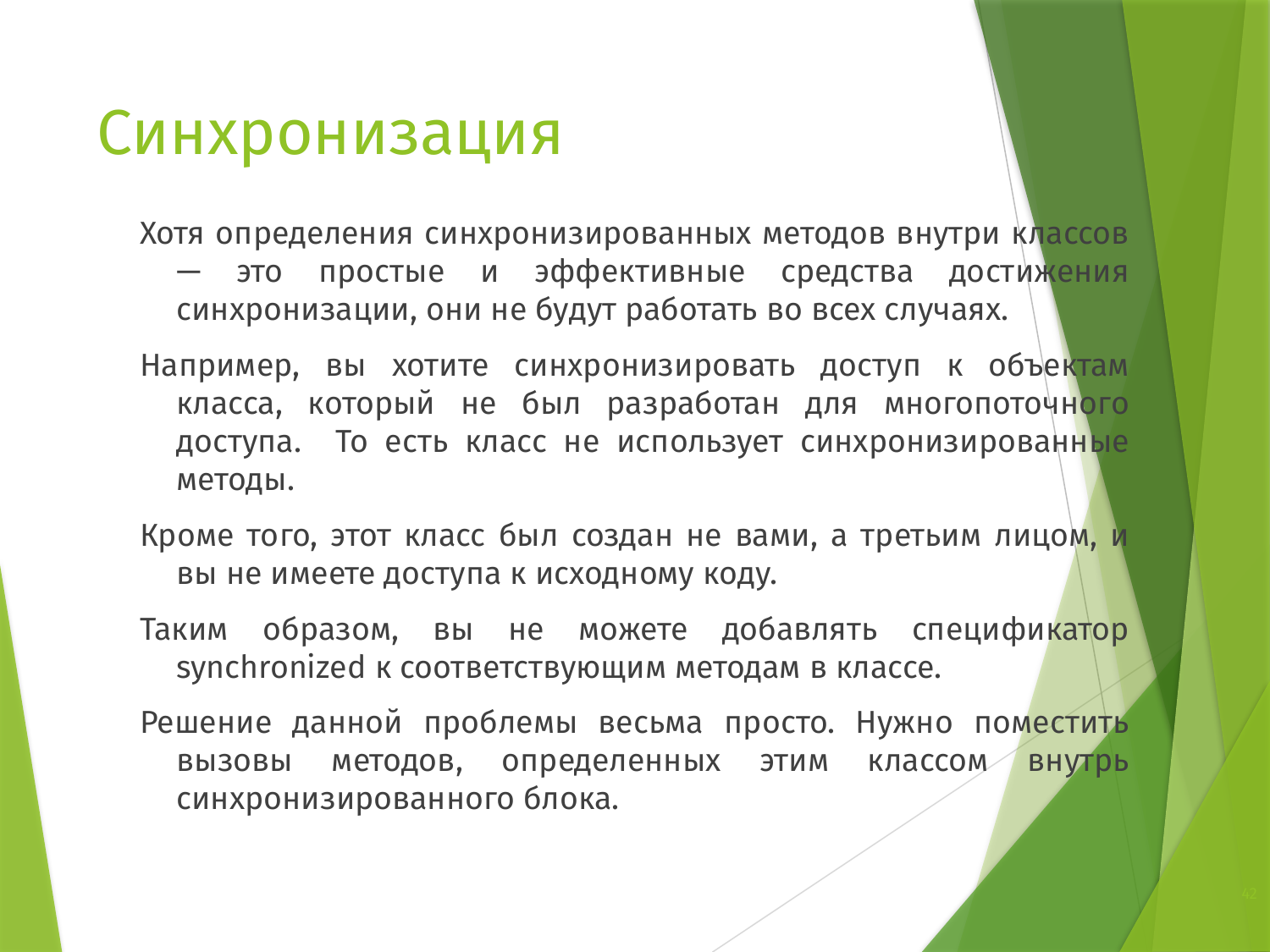

# Синхронизация
Хотя определения синхронизированных методов внутри классов — это простые и эффективные средства достижения синхронизации, они не будут работать во всех случаях.
Например, вы хотите синхронизировать доступ к объектам класса, который не был разработан для многопоточного доступа.  То есть класс не использует синхронизированные методы.
Кроме того, этот класс был создан не вами, а третьим лицом, и вы не имеете доступа к исходному коду.
Таким образом, вы не можете добавлять спецификатор synchronized к соответствующим методам в классе.
Решение данной проблемы весьма просто. Нужно поместить вызовы методов, определенных этим классом внутрь синхронизированного блока.

42